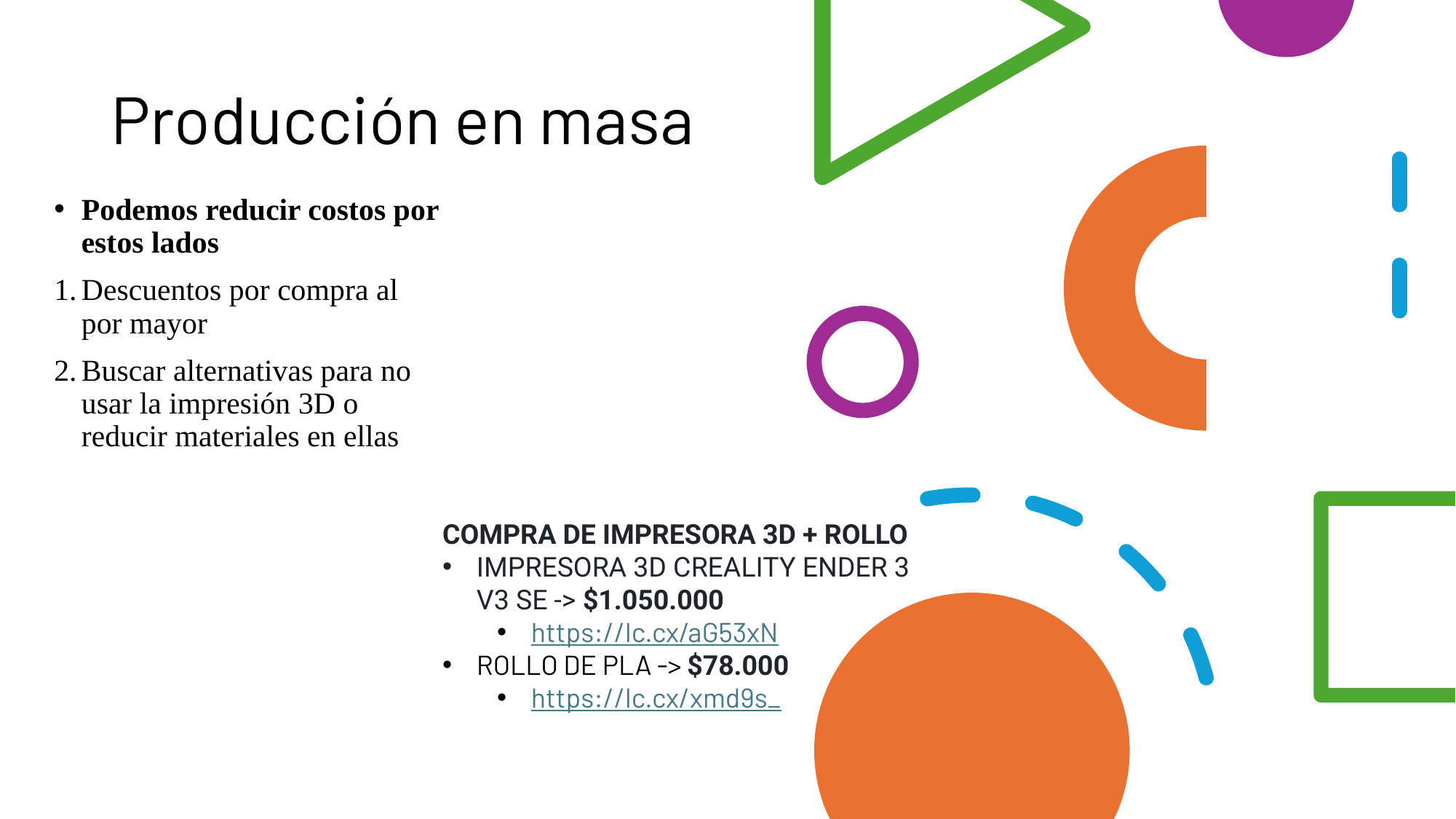

# Producción en masa

Podemos reducir costos por estos lados
Descuentos por compra al por mayor
Buscar alternativas para no usar la impresión 3D o reducir materiales en ellas

Compra de impresora 3d + rollo
Impresora 3D Creality Ender 3 V3 SE -> $1.050.000
https://lc.cx/aG53xN
ROLLO DE PLA -> $78.000
https://lc.cx/xmd9s_